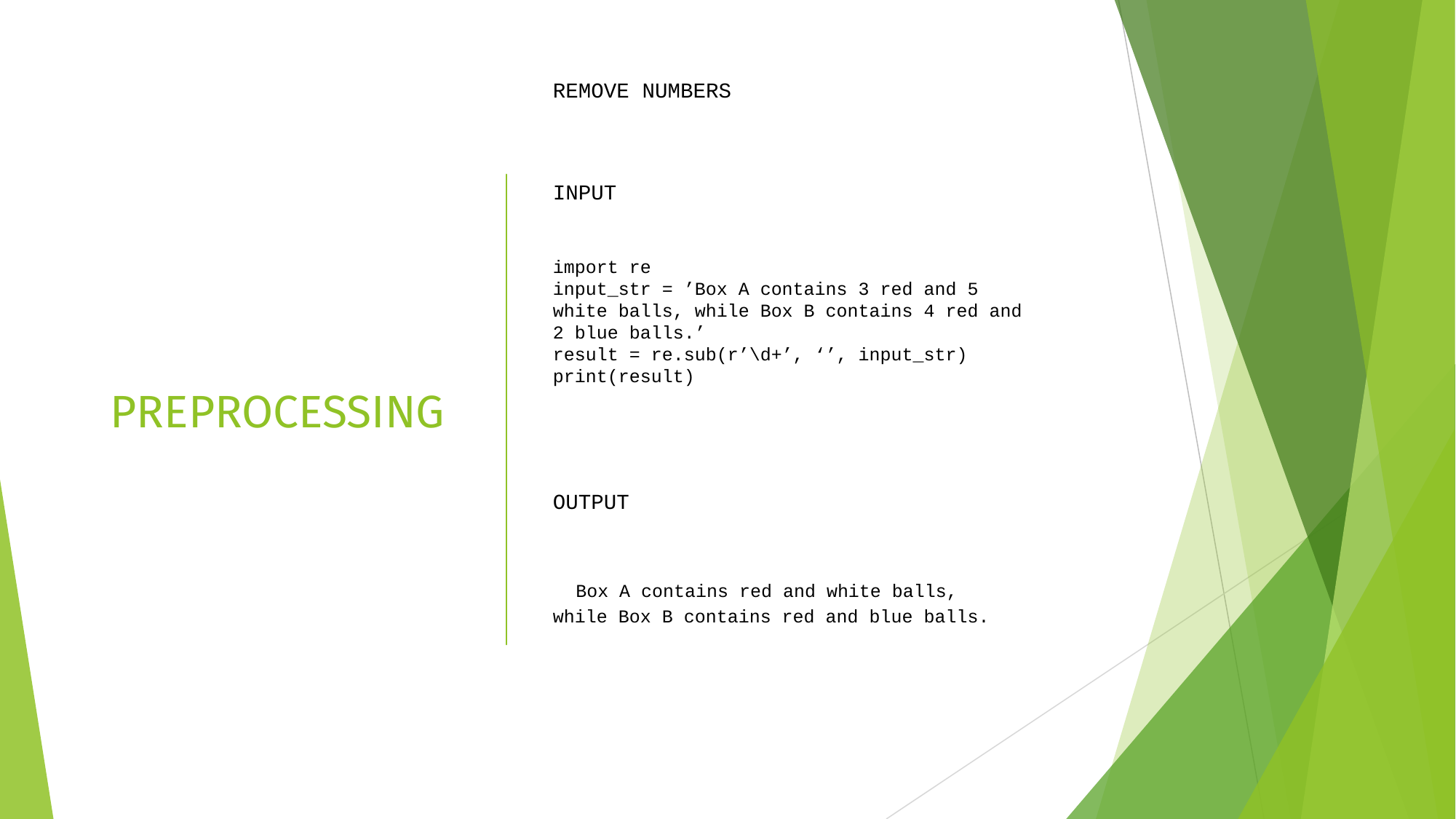

REMOVE NUMBERS

INPUT

import re
input_str = ’Box A contains 3 red and 5 white balls, while Box B contains 4 red and 2 blue balls.’
result = re.sub(r’\d+’, ‘’, input_str)
print(result)

OUTPUT
Box A contains red and white balls, while Box B contains red and blue balls.

# PREPROCESSING